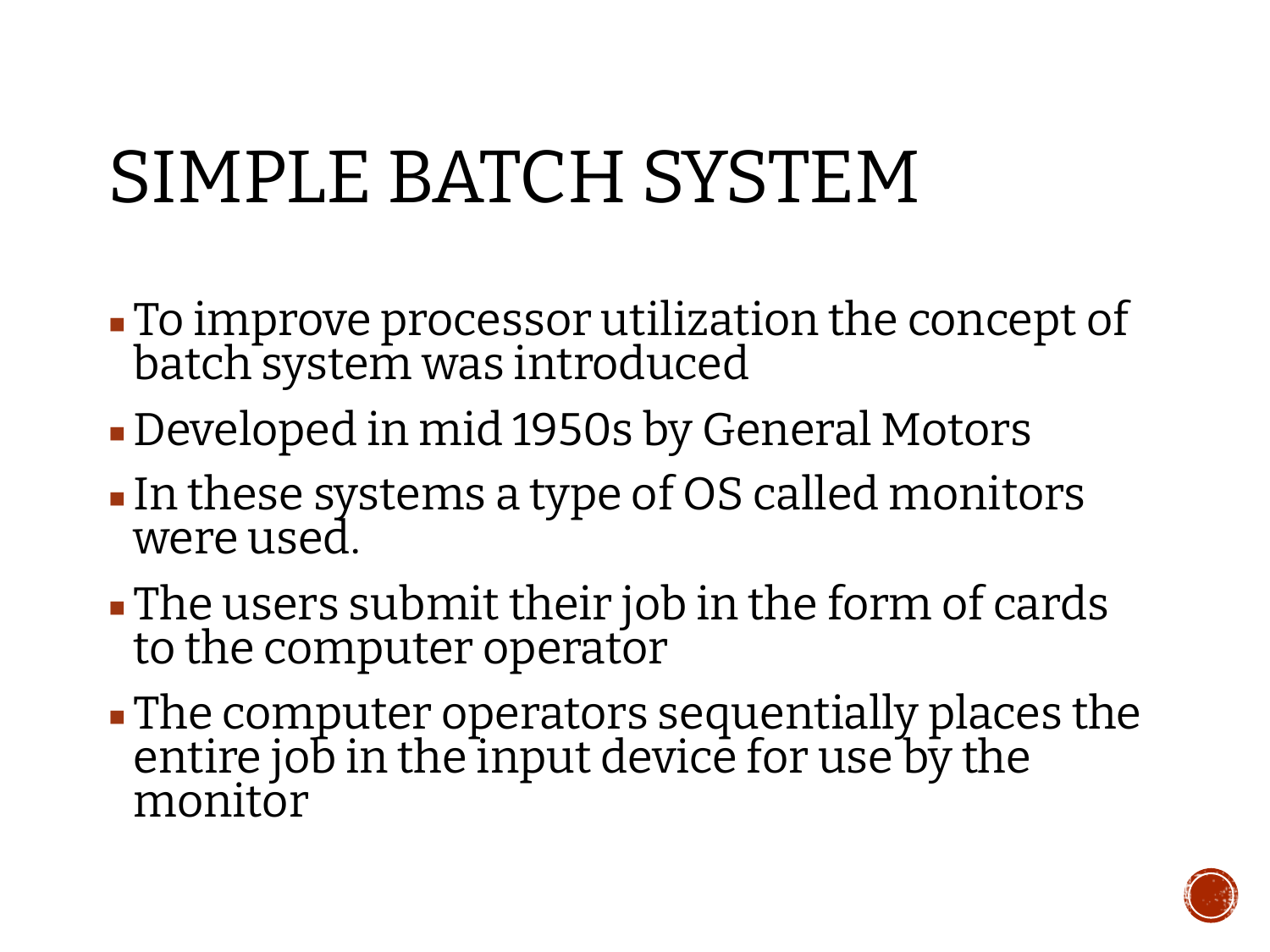

SIMPLE BATCH SYSTEM
To improve processor utilization the concept of batch system was introduced
Developed in mid 1950s by General Motors
In these systems a type of OS called monitors were used.
The users submit their job in the form of cards to the computer operator
The computer operators sequentially places the entire job in the input device for use by the monitor